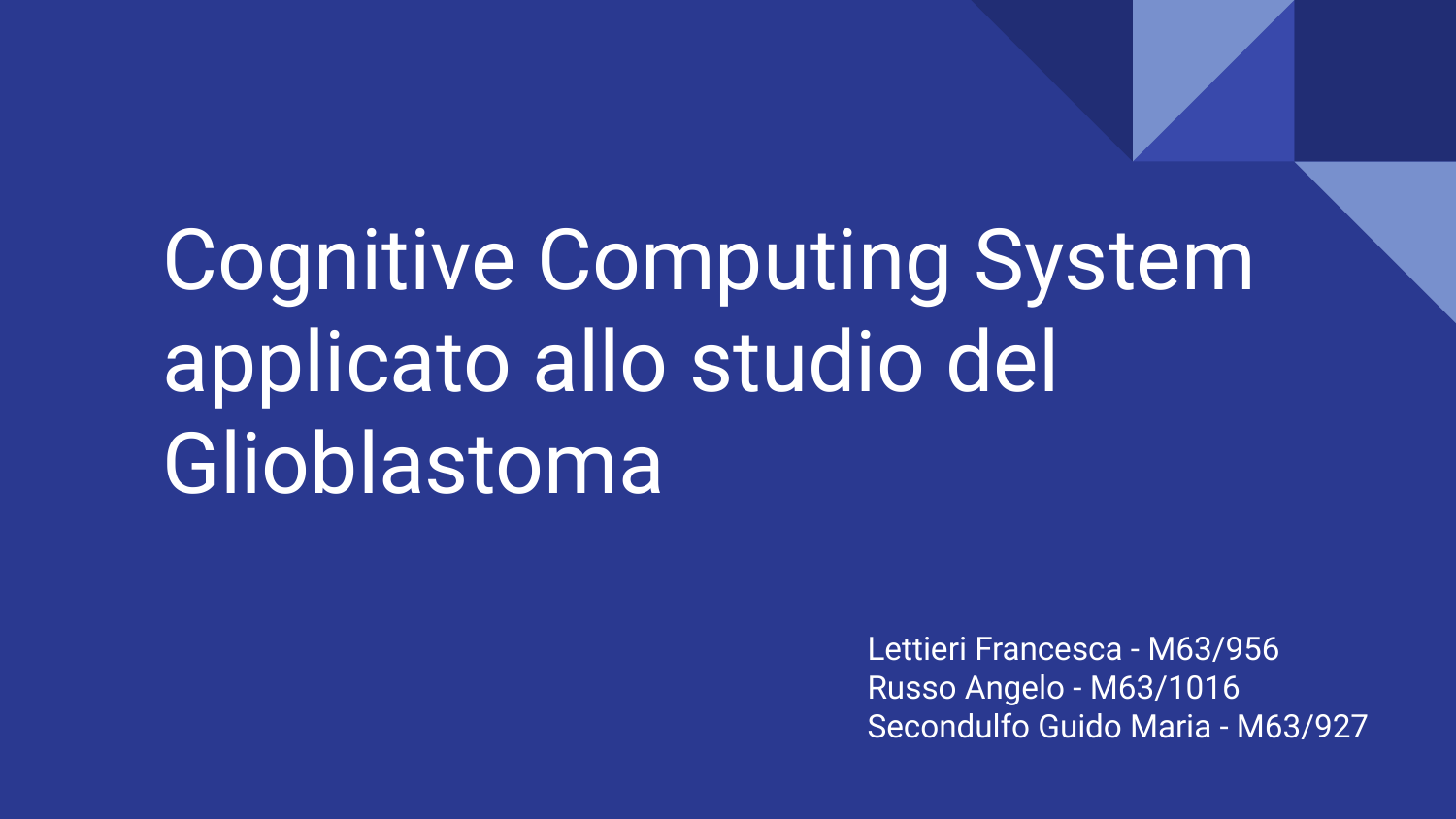

# Cognitive Computing System applicato allo studio del Glioblastoma
Lettieri Francesca - M63/956
Russo Angelo - M63/1016
Secondulfo Guido Maria - M63/927